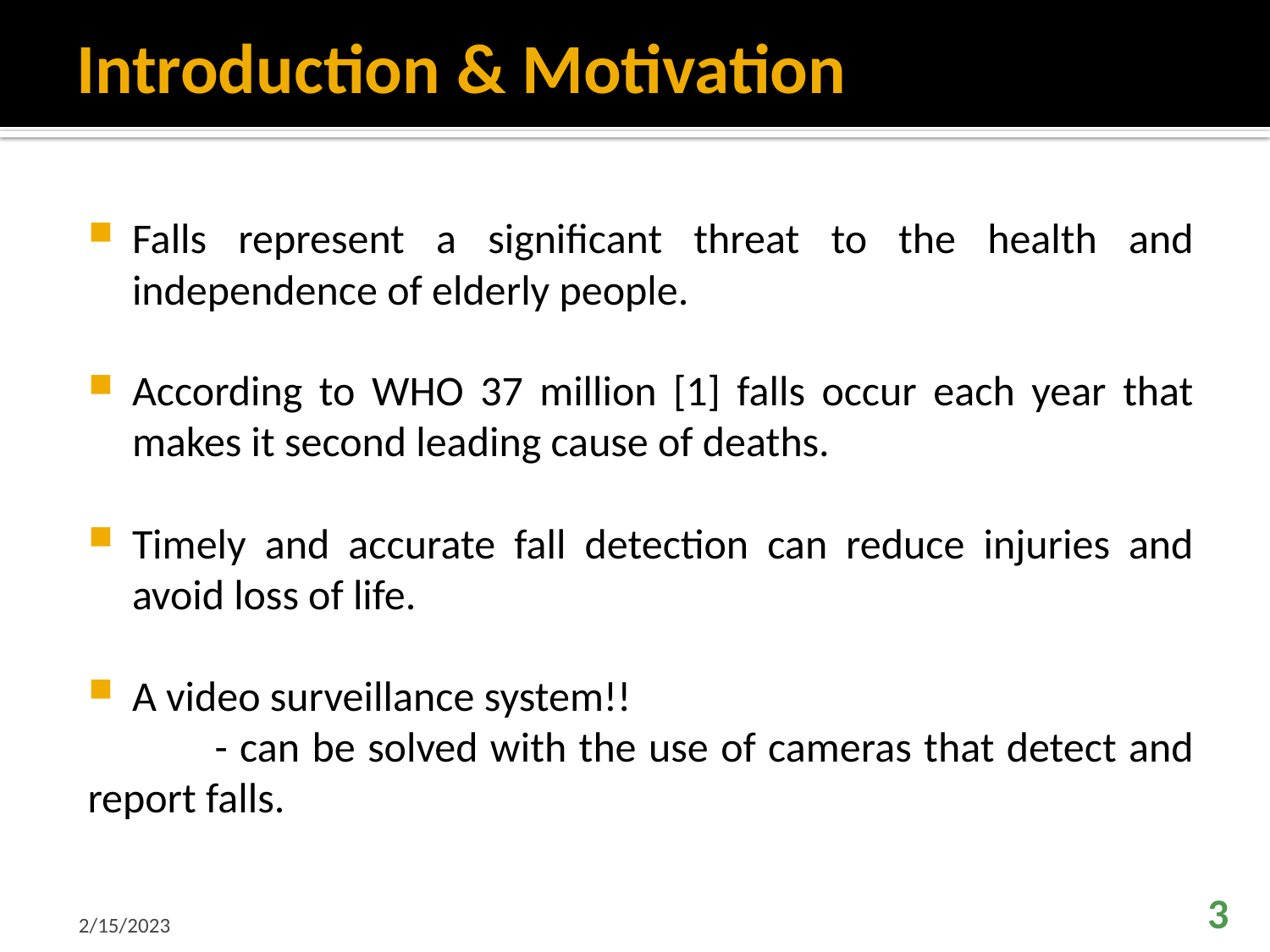

# Introduction & Motivation

Falls represent a significant threat to the health and independence of elderly people.

According to WHO 37 million [1] falls occur each year that makes it second leading cause of deaths.

Timely and accurate fall detection can reduce injuries and avoid loss of life.

A video surveillance system!!
	- can be solved with the use of cameras that detect and report falls.
2/15/2023
3